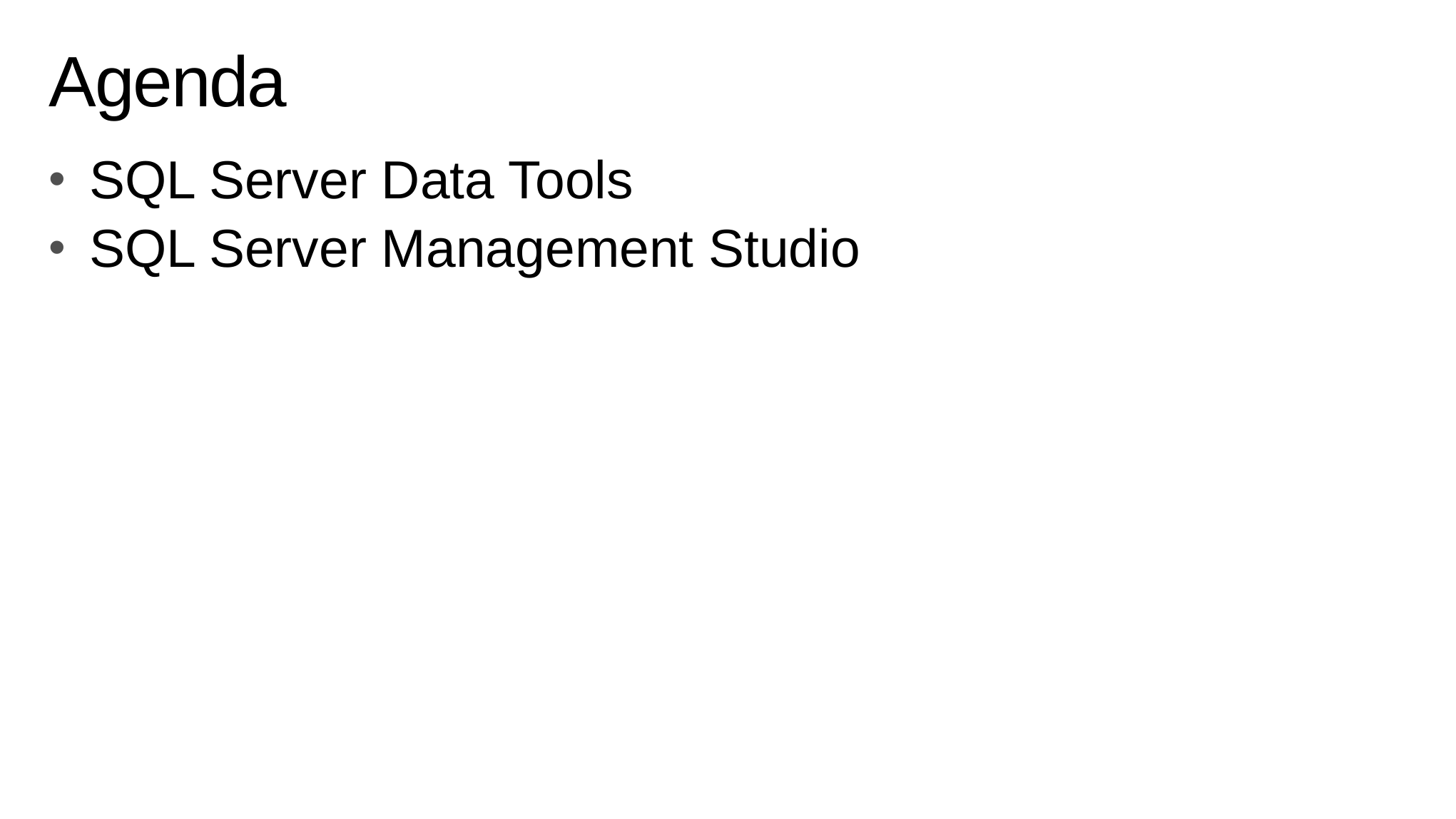

# Agenda
SQL Server Data Tools
SQL Server Management Studio